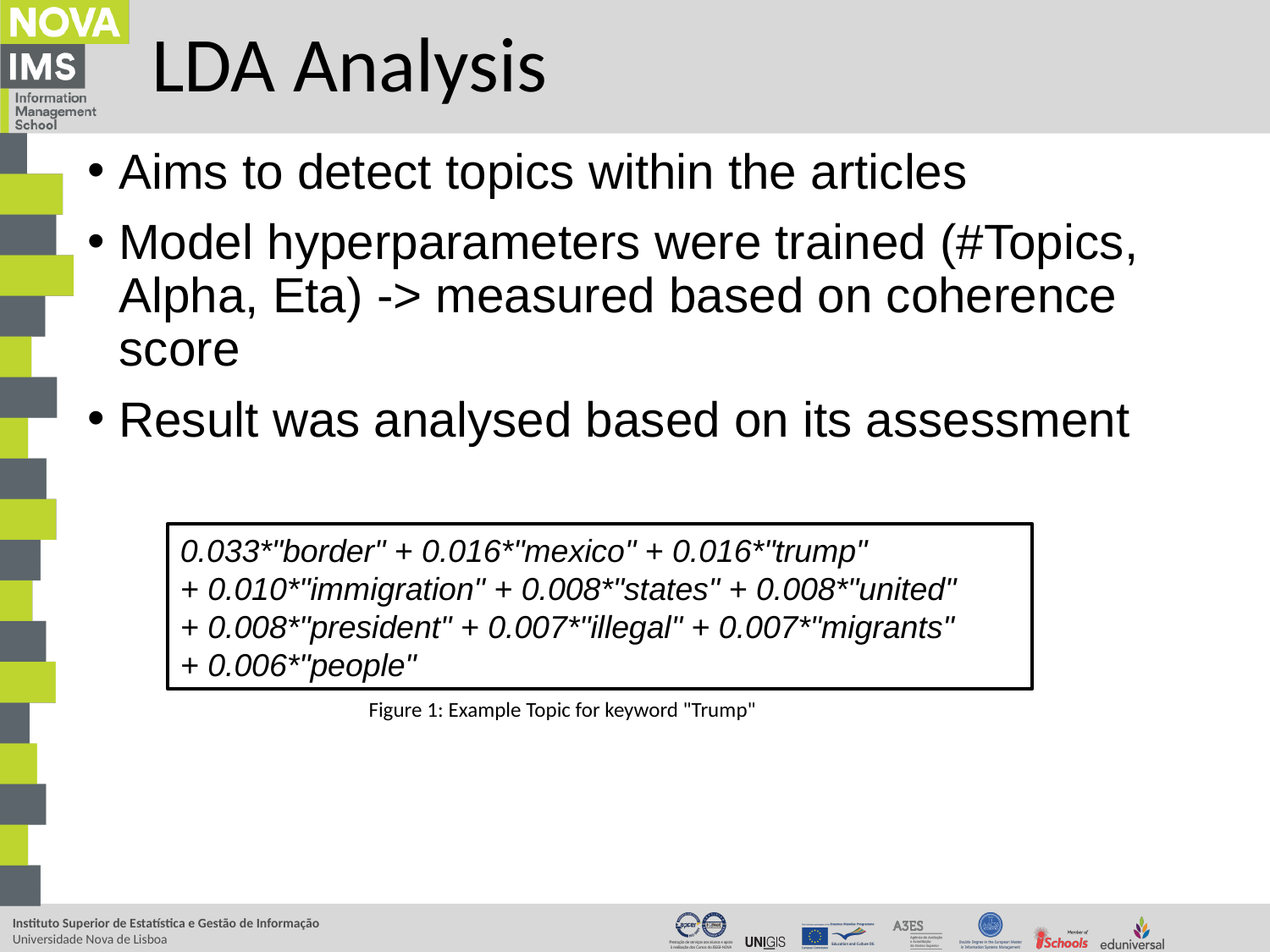

# LDA Analysis
Aims to detect topics within the articles
Model hyperparameters were trained (#Topics, Alpha, Eta) -> measured based on coherence score
Result was analysed based on its assessment

0.033*"border" + 0.016*"mexico" + 0.016*"trump"
+ 0.010*"immigration" + 0.008*"states" + 0.008*"united"
+ 0.008*"president" + 0.007*"illegal" + 0.007*"migrants"
+ 0.006*"people"
Figure 1: Example Topic for keyword "Trump"